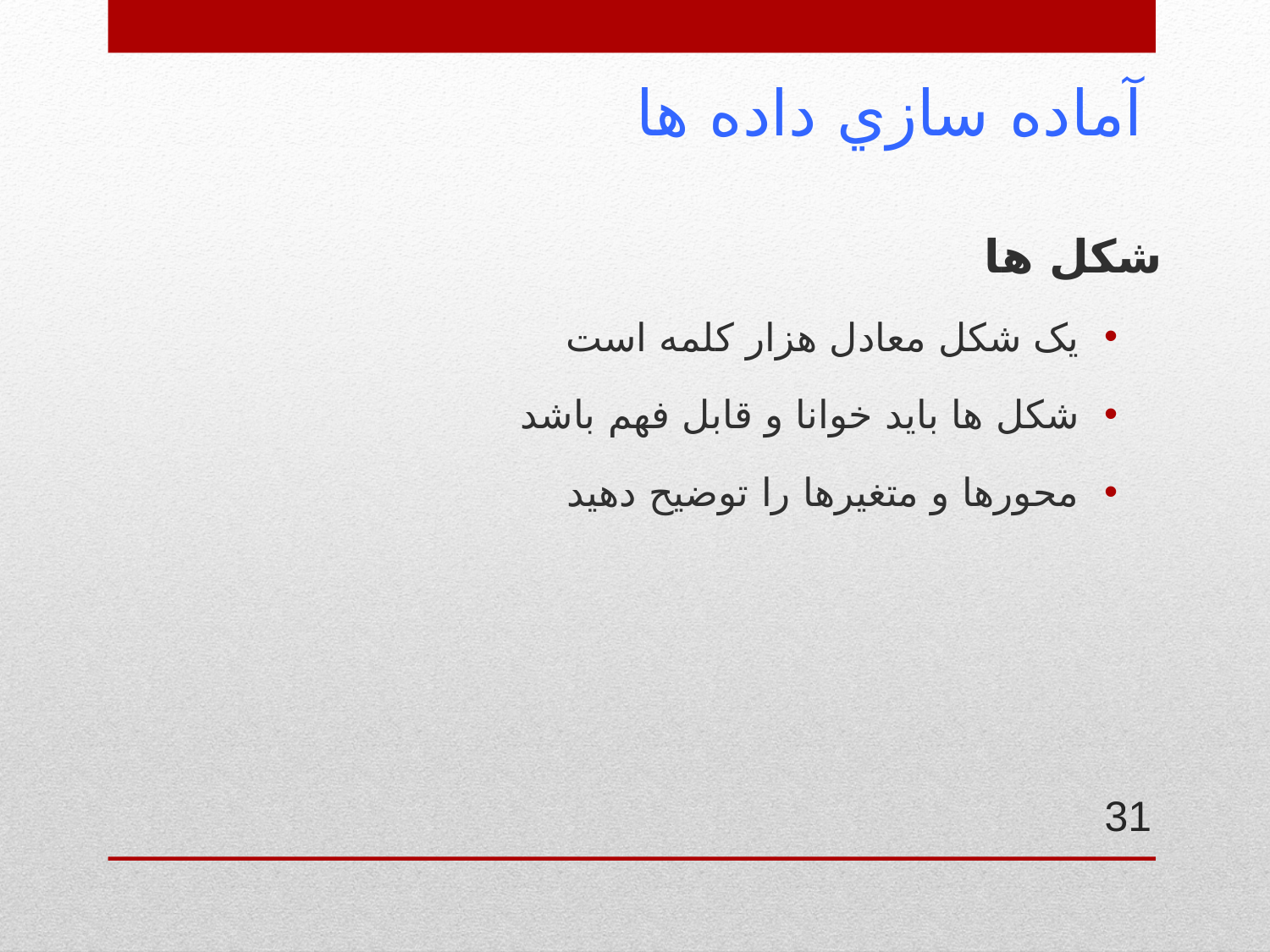

# آماده سازي داده ها
شکل ها
يک شکل معادل هزار کلمه است
شکل ها بايد خوانا و قابل فهم باشد
محورها و متغيرها را توضيح دهيد
31